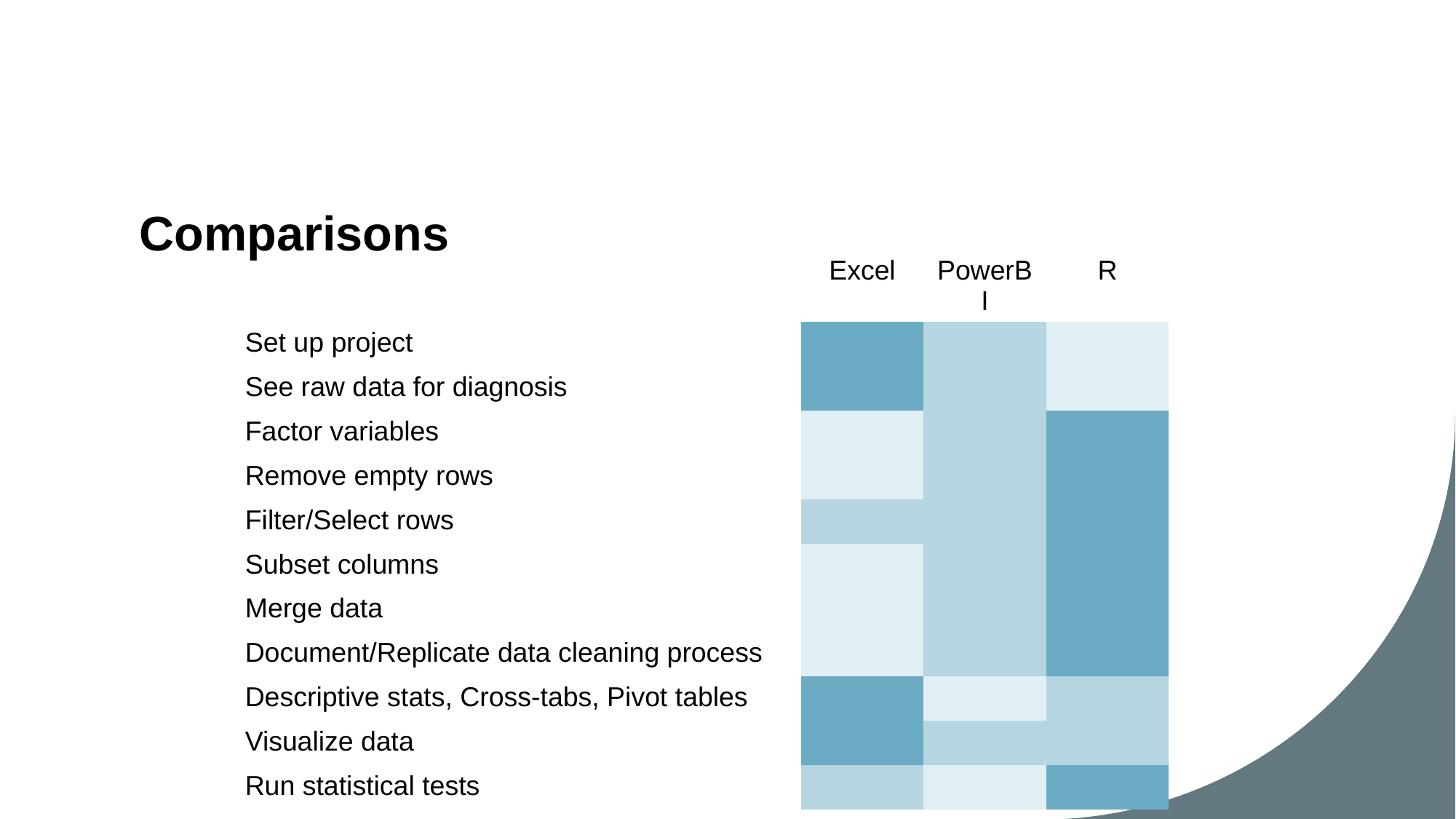

# Comparisons
|  | Excel | PowerBI | R |
| --- | --- | --- | --- |
| Set up project |  |  |  |
| See raw data for diagnosis |  |  |  |
| Factor variables |  |  |  |
| Remove empty rows |  |  |  |
| Filter/Select rows |  |  |  |
| Subset columns |  |  |  |
| Merge data |  |  |  |
| Document/Replicate data cleaning process |  |  |  |
| Descriptive stats, Cross-tabs, Pivot tables |  |  |  |
| Visualize data |  |  |  |
| Run statistical tests |  |  |  |